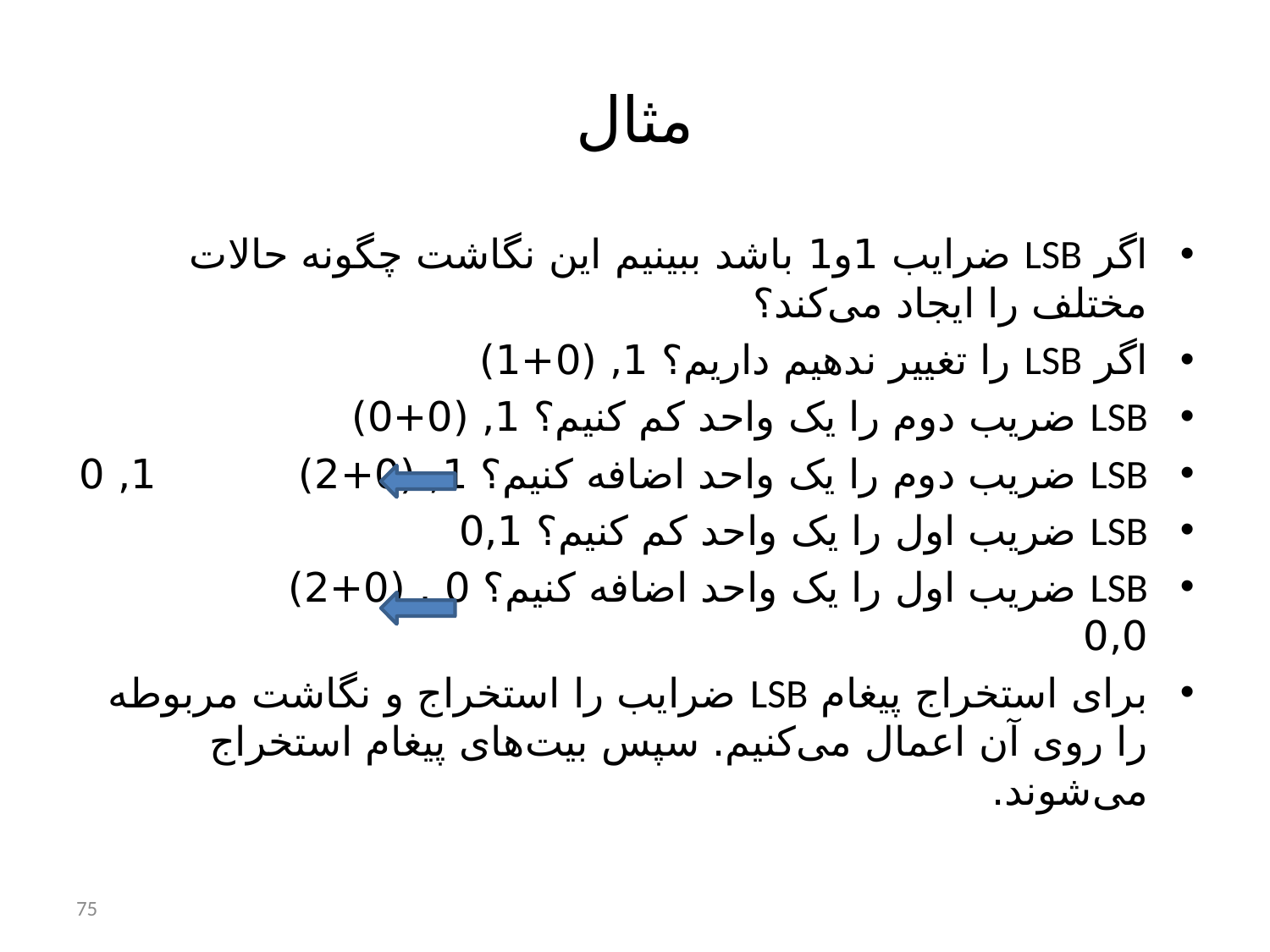

# مثال
اگر LSB ضرایب 1و1 باشد ببینیم این نگاشت چگونه حالات مختلف را ایجاد می‌کند؟
اگر LSB را تغییر ندهیم داریم؟ 1, (0+1)
LSB ضریب دوم را یک واحد کم کنیم؟ 1, (0+0)
LSB ضریب دوم را یک واحد اضافه کنیم؟ 1, (0+2)           1, 0
LSB ضریب اول را یک واحد کم کنیم؟ 0,1
LSB ضریب اول را یک واحد اضافه کنیم؟ 0 , (0+2)            0,0
برای استخراج پیغام LSB ضرایب را استخراج و نگاشت مربوطه را روی آن اعمال می‌کنیم. سپس بیت‌های پیغام استخراج می‌شوند.

75